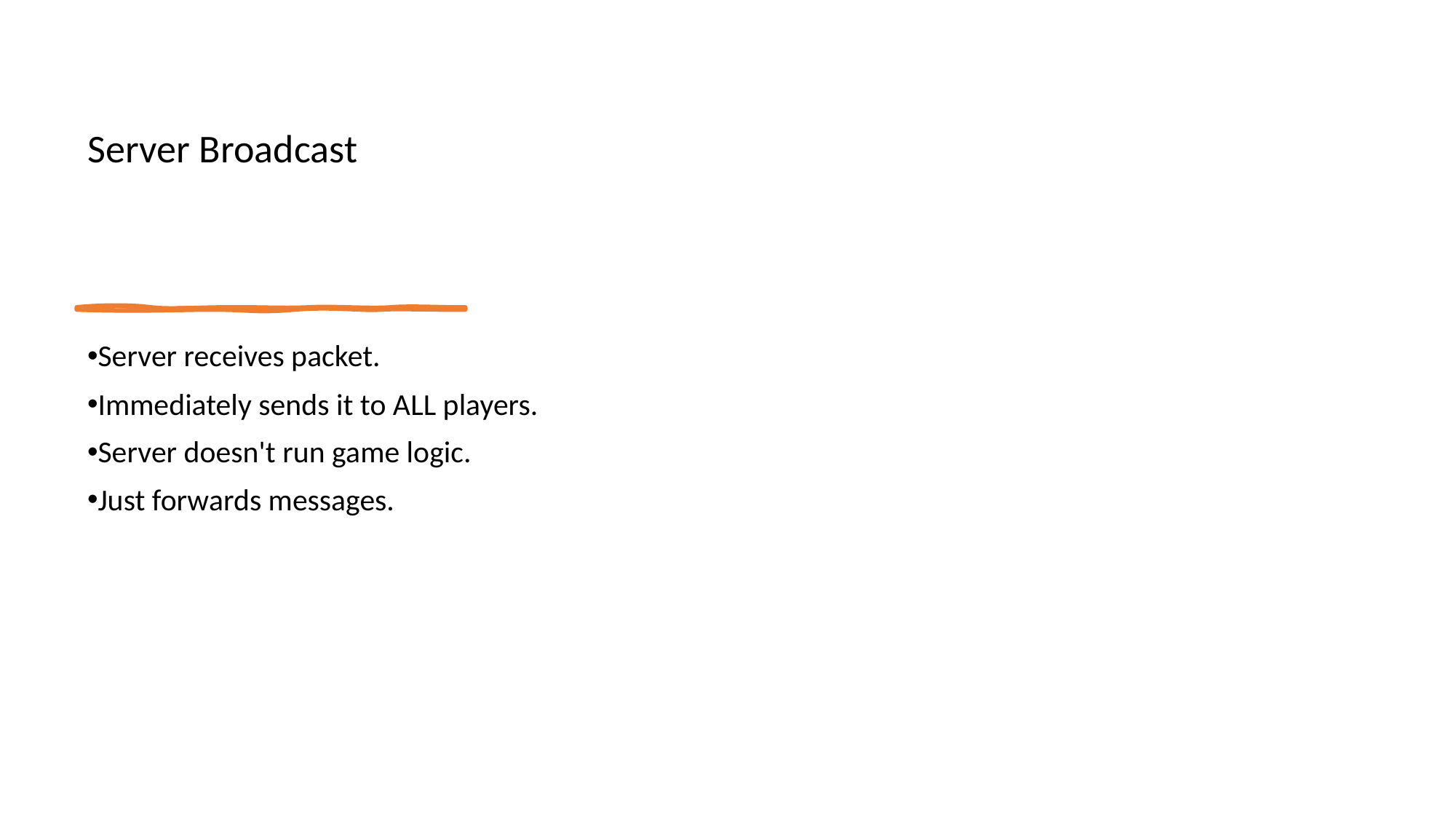

# Server Broadcast

Server receives packet.
Immediately sends it to ALL players.
Server doesn't run game logic.
Just forwards messages.